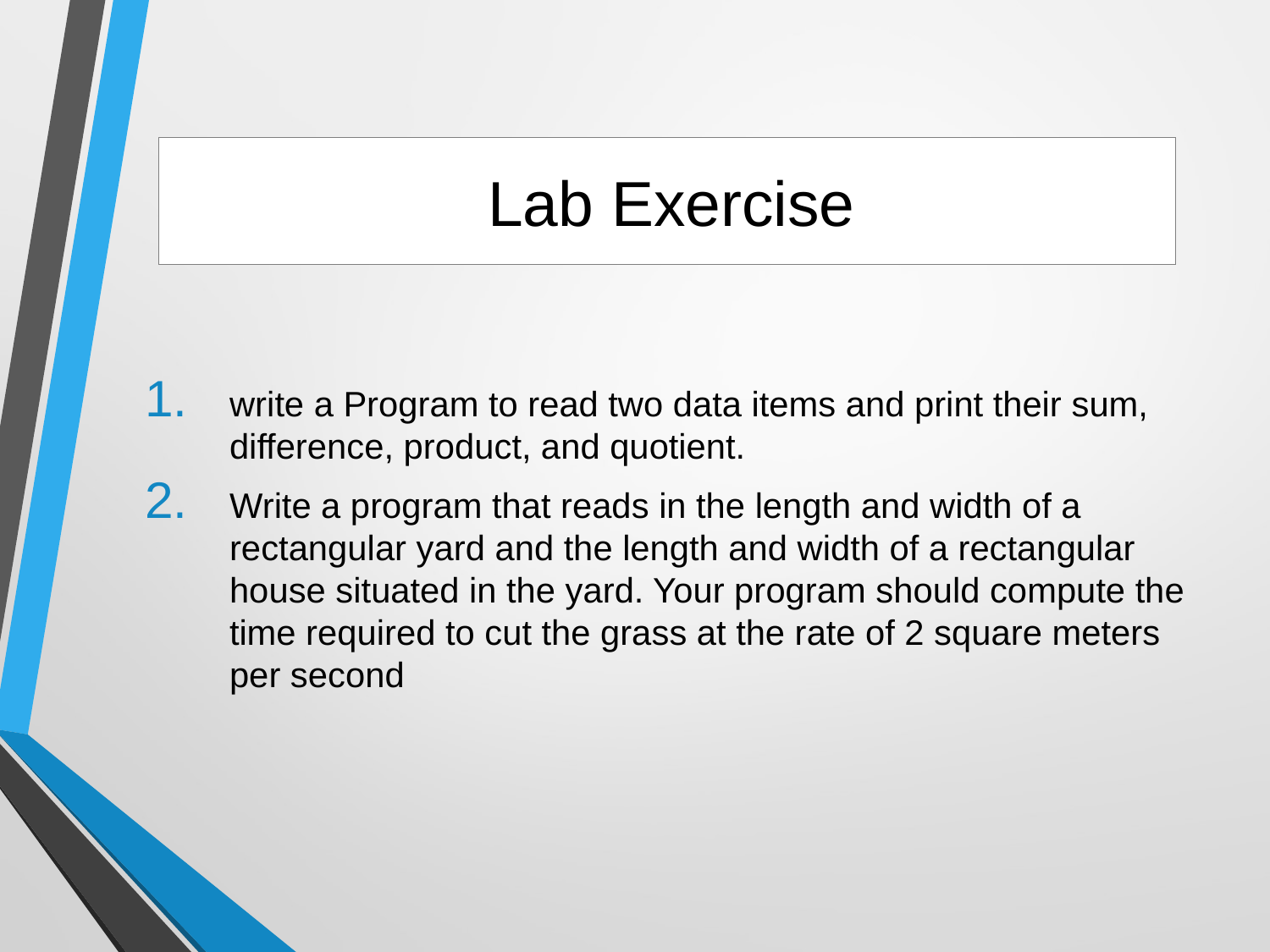

# Lab Exercise

write a Program to read two data items and print their sum, difference, product, and quotient.
Write a program that reads in the length and width of a rectangular yard and the length and width of a rectangular house situated in the yard. Your program should compute the time required to cut the grass at the rate of 2 square meters per second